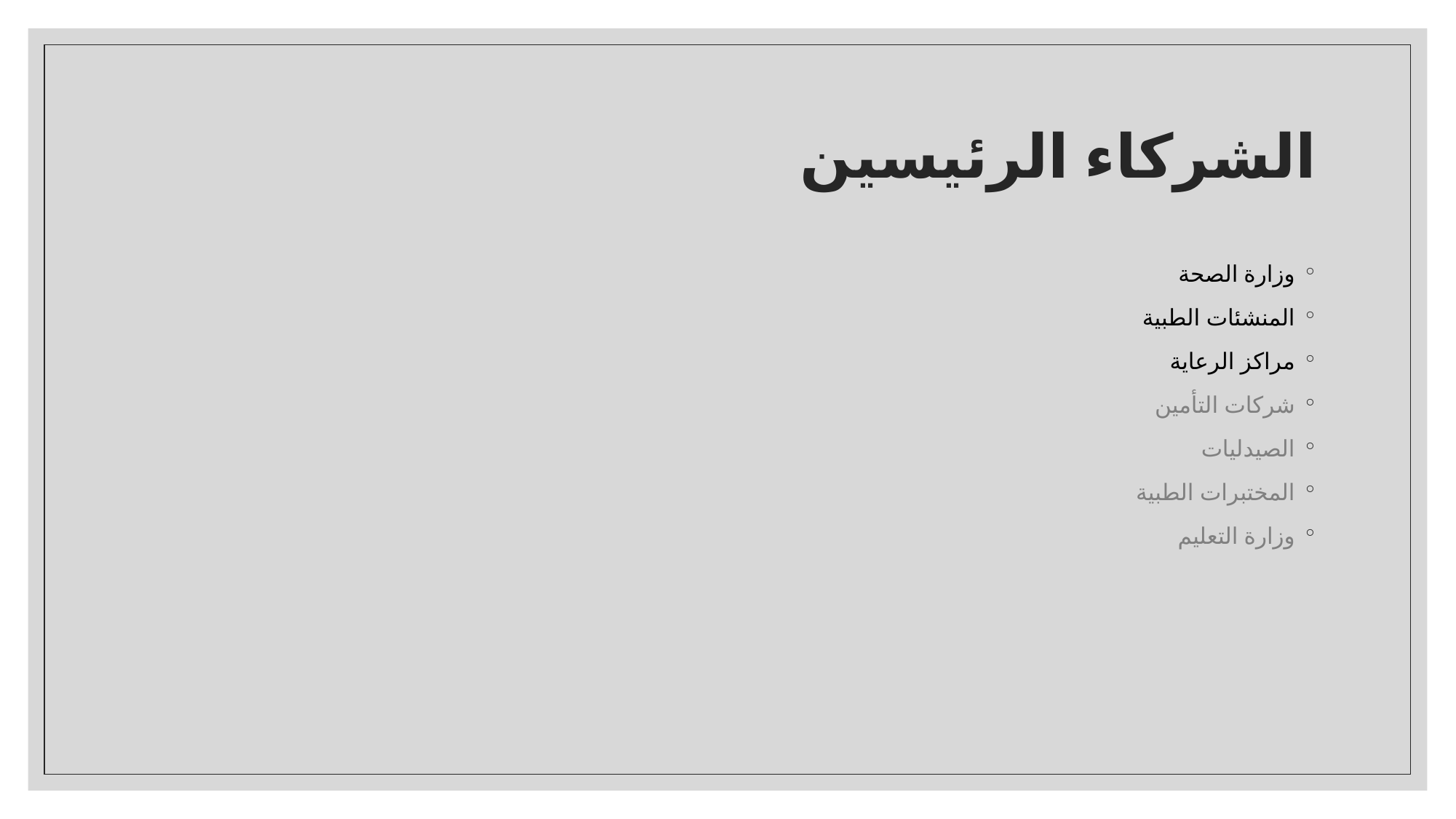

# الشركاء الرئيسين
وزارة الصحة
المنشئات الطبية
مراكز الرعاية
شركات التأمين
الصيدليات
المختبرات الطبية
وزارة التعليم